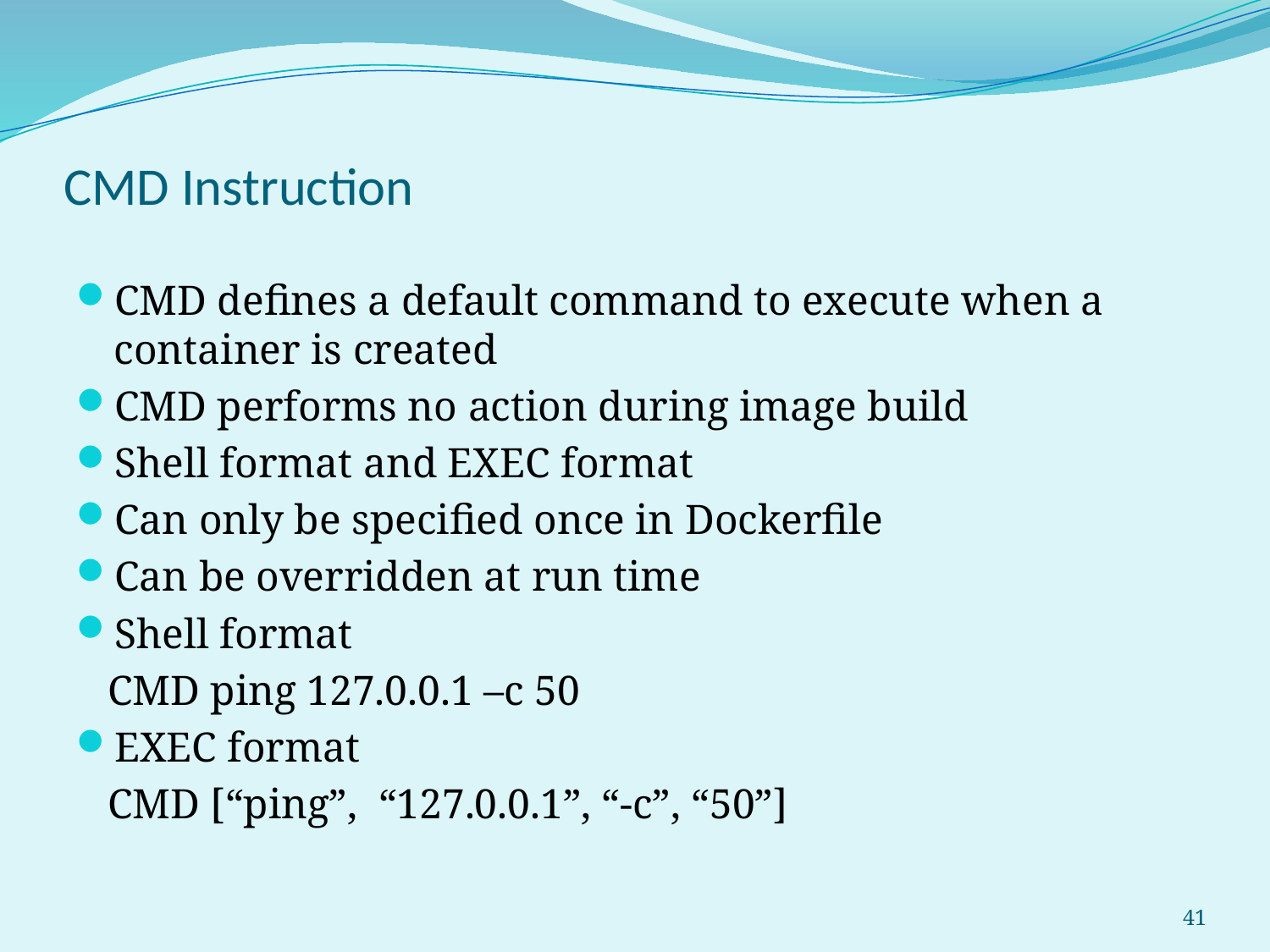

# CMD Instruction
CMD defines a default command to execute when a container is created
CMD performs no action during image build
Shell format and EXEC format
Can only be specified once in Dockerfile
Can be overridden at run time
Shell format
   CMD ping 127.0.0.1 –c 50
EXEC format
   CMD [“ping”,  “127.0.0.1”, “-c”, “50”]
41